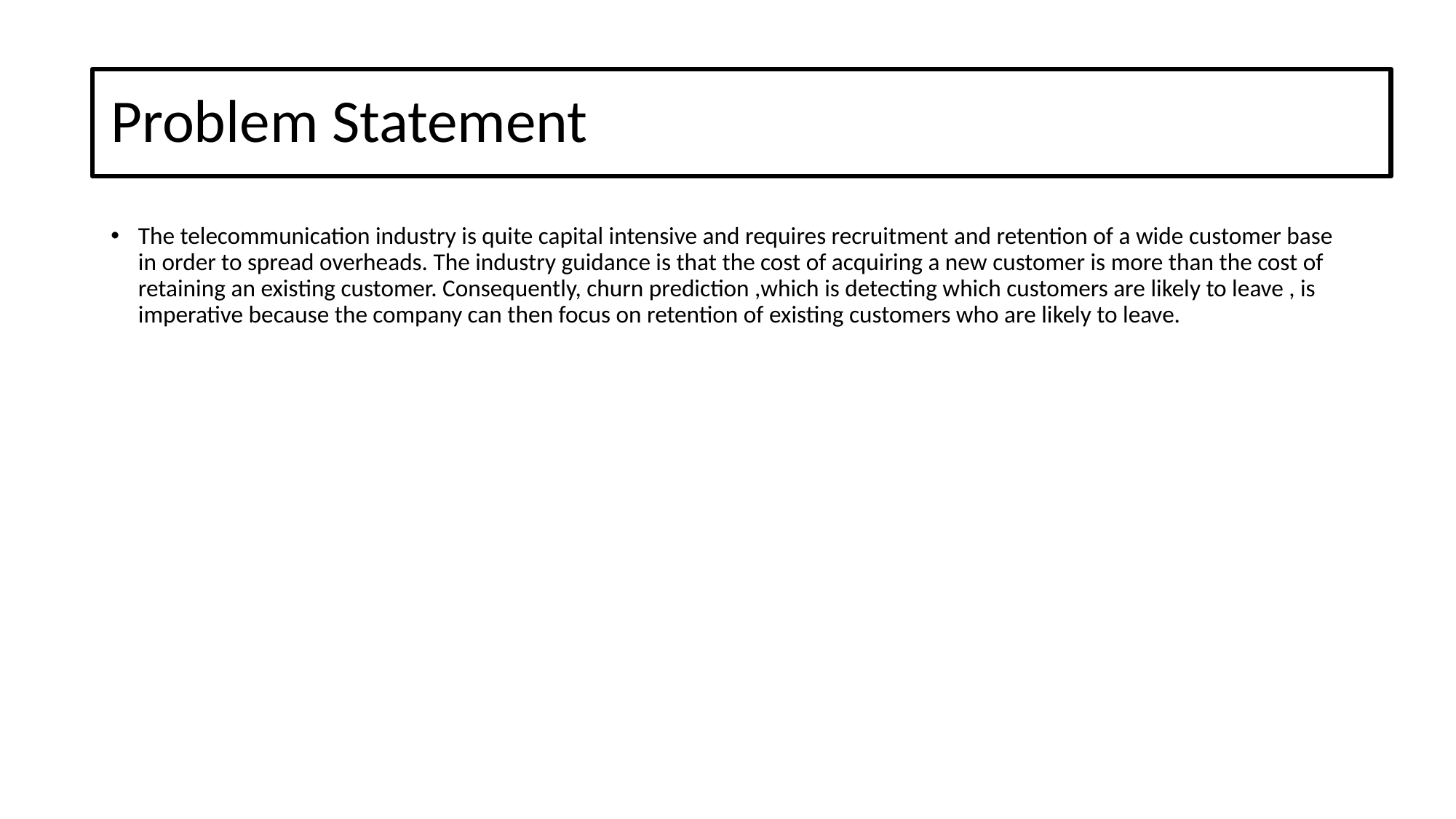

# Problem Statement

The telecommunication industry is quite capital intensive and requires recruitment and retention of a wide customer base in order to spread overheads. The industry guidance is that the cost of acquiring a new customer is more than the cost of retaining an existing customer. Consequently, churn prediction ,which is detecting which customers are likely to leave , is imperative because the company can then focus on retention of existing customers who are likely to leave.